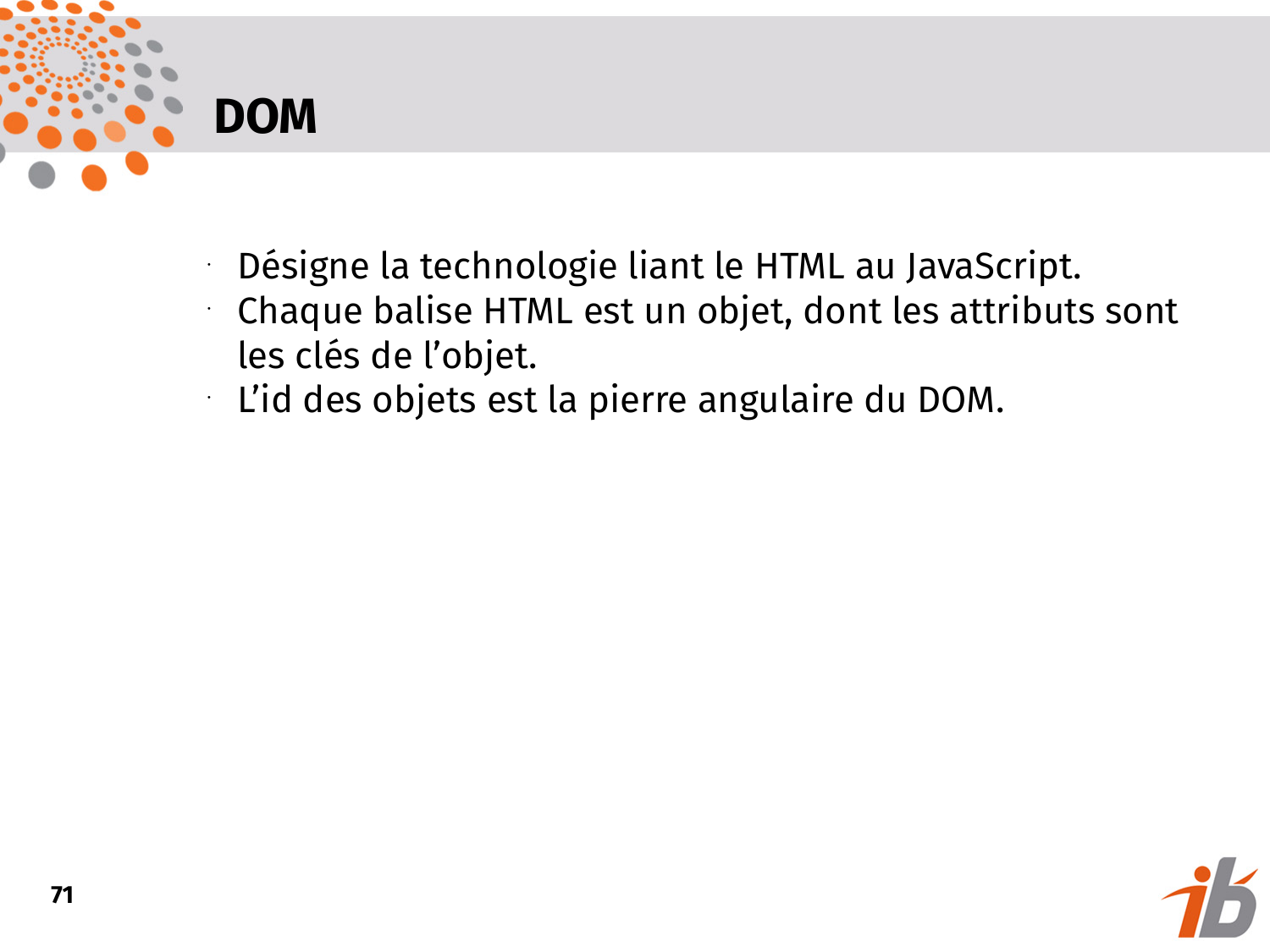

DOM

Désigne la technologie liant le HTML au JavaScript.
Chaque balise HTML est un objet, dont les attributs sont les clés de l’objet.
L’id des objets est la pierre angulaire du DOM.

71